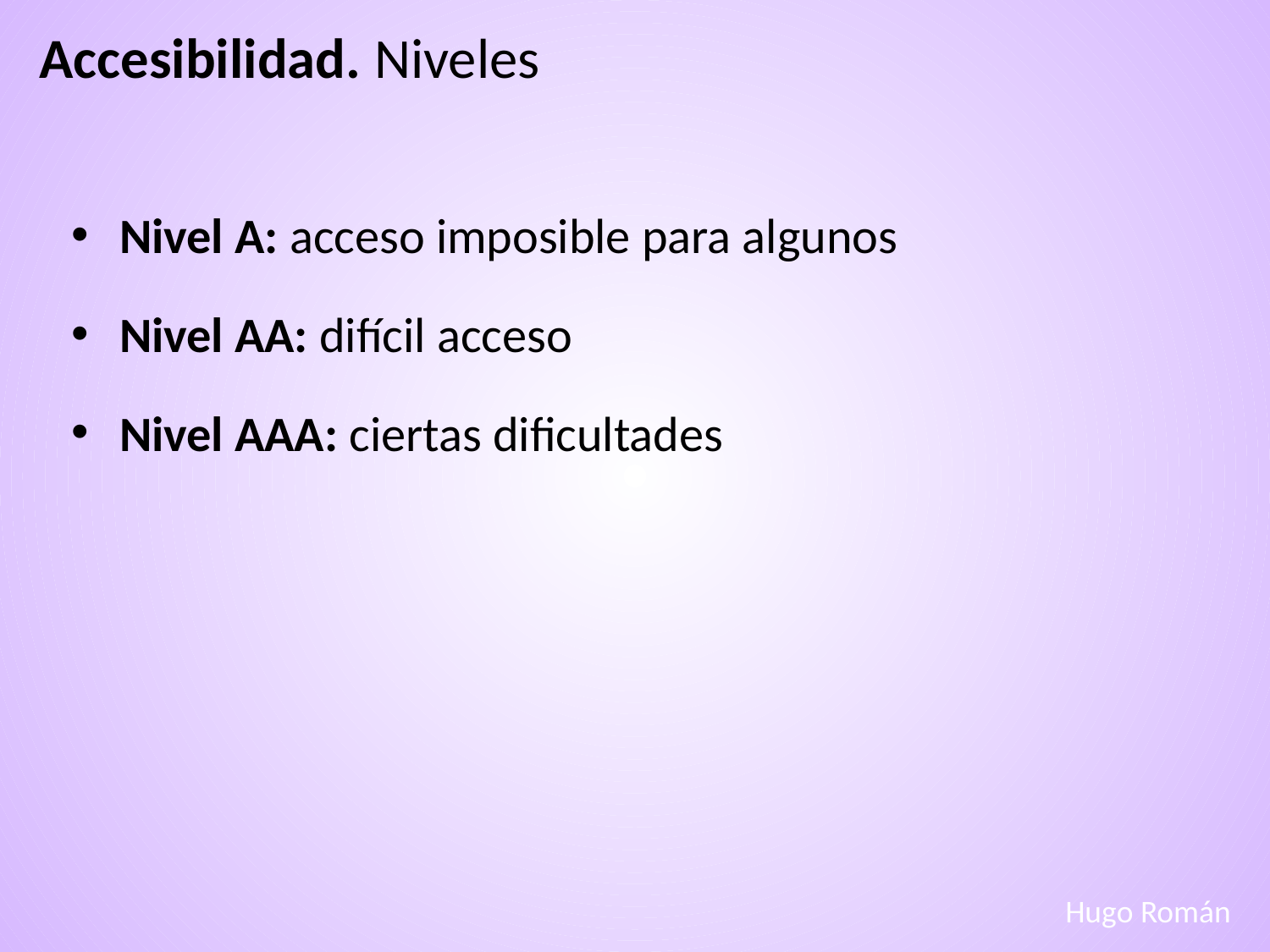

Accesibilidad. Niveles
Nivel A: acceso imposible para algunos
Nivel AA: difícil acceso
Nivel AAA: ciertas dificultades